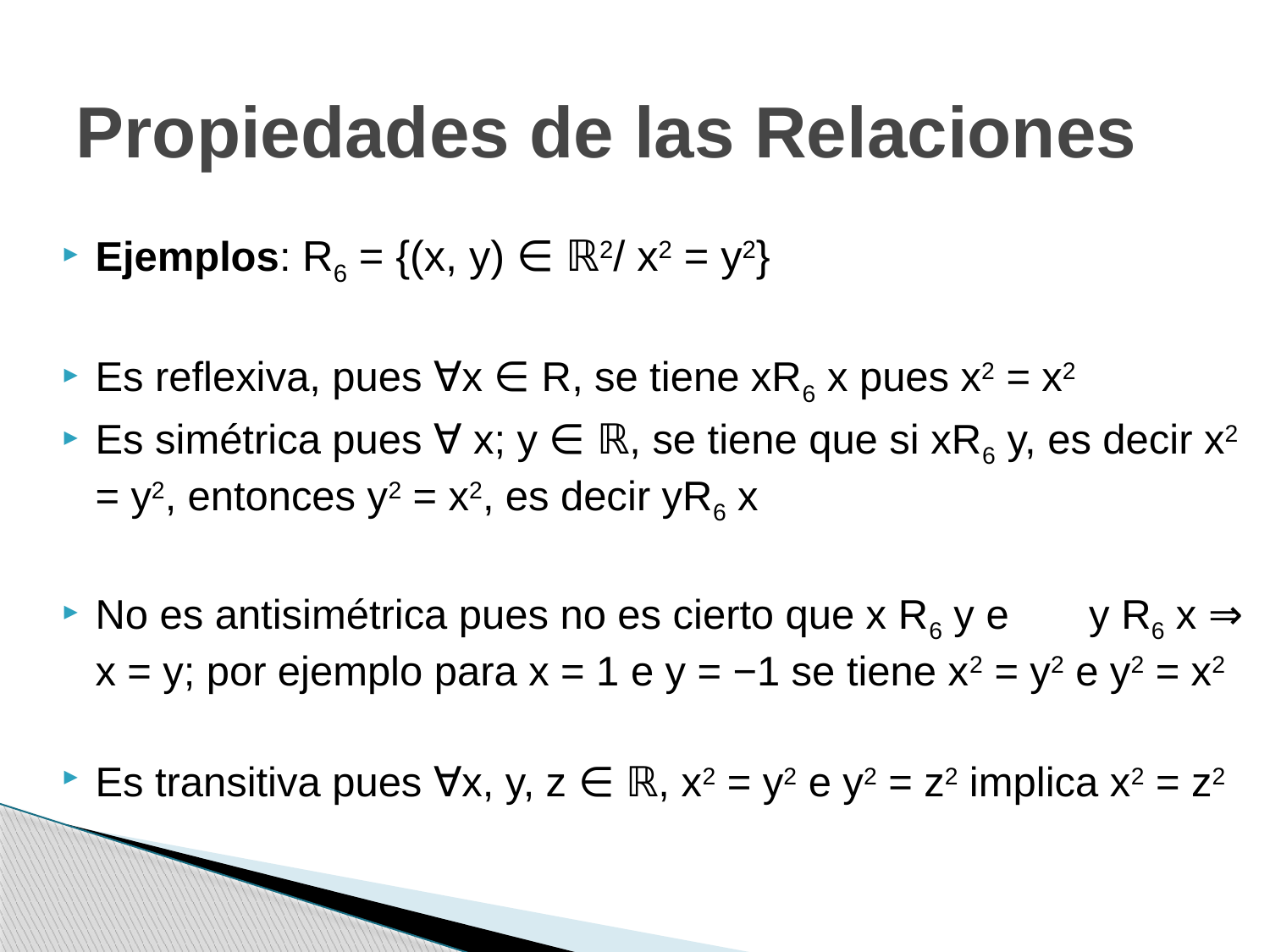

# Propiedades de las Relaciones
Ejemplos: R6 = {(x, y) ∈ ℝ2/ x2 = y2}

Es reflexiva, pues ∀x ∈ R, se tiene xR6 x pues x2 = x2
Es simétrica pues ∀ x; y ∈ ℝ, se tiene que si xR6 y, es decir x2 = y2, entonces y2 = x2, es decir yR6 x

No es antisimétrica pues no es cierto que x R6 y e       y R6 x ⇒ x = y; por ejemplo para x = 1 e y = −1 se tiene x2 = y2 e y2 = x2

Es transitiva pues ∀x, y, z ∈ ℝ, x2 = y2 e y2 = z2 implica x2 = z2